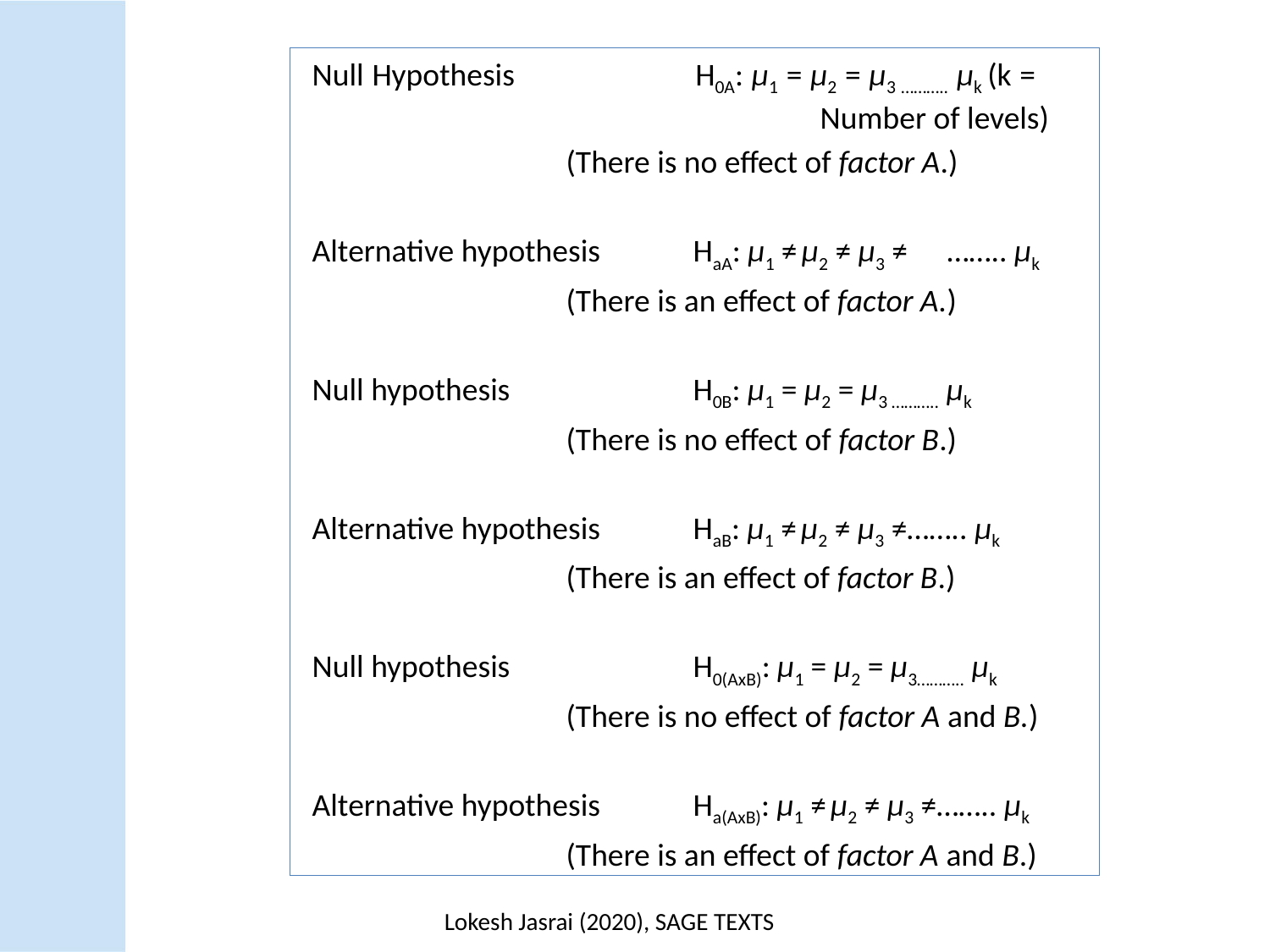

Null Hypothesis 		H0A: µ1 = µ2 = µ3 ……….. µk (k = 					Number of levels)
		(There is no effect of factor A.)

Alternative hypothesis 	HaA: µ1 ≠ µ2 ≠ µ3 ≠	…….. µk
		(There is an effect of factor A.)

Null hypothesis 		H0B: µ1 = µ2 = µ3 ……….. µk
		(There is no effect of factor B.)

Alternative hypothesis 	HaB: µ1 ≠ µ2 ≠ µ3 ≠…….. µk
		(There is an effect of factor B.)

Null hypothesis 		H0(AxB): µ1 = µ2 = µ3……….. µk
		(There is no effect of factor A and B.)

Alternative hypothesis 	Ha(AxB): µ1 ≠ µ2 ≠ µ3 ≠…….. µk
		(There is an effect of factor A and B.)

Lokesh Jasrai (2020), SAGE TEXTS